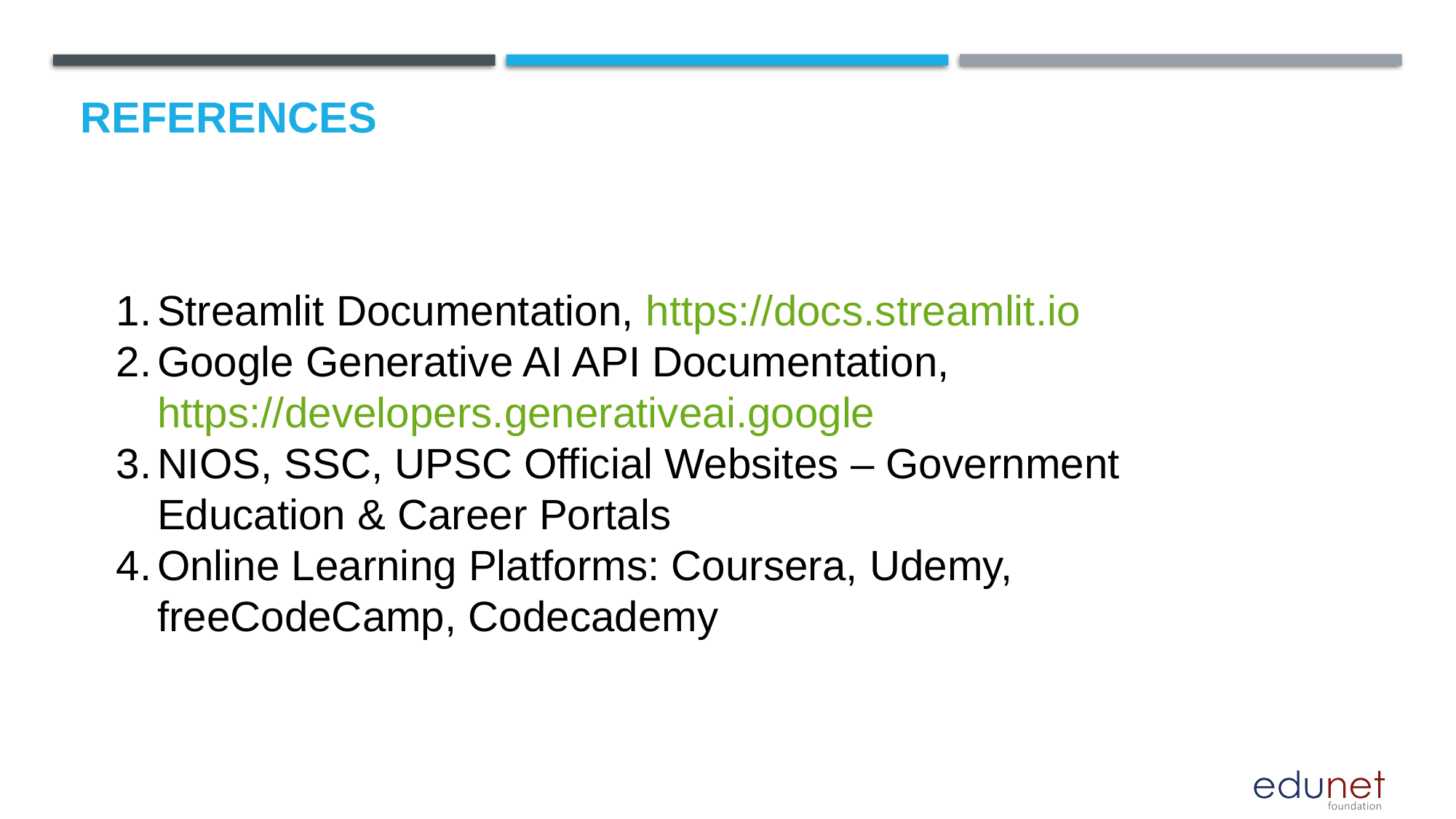

# References
Streamlit Documentation, https://docs.streamlit.io
Google Generative AI API Documentation, https://developers.generativeai.google
NIOS, SSC, UPSC Official Websites – Government Education & Career Portals
Online Learning Platforms: Coursera, Udemy, freeCodeCamp, Codecademy